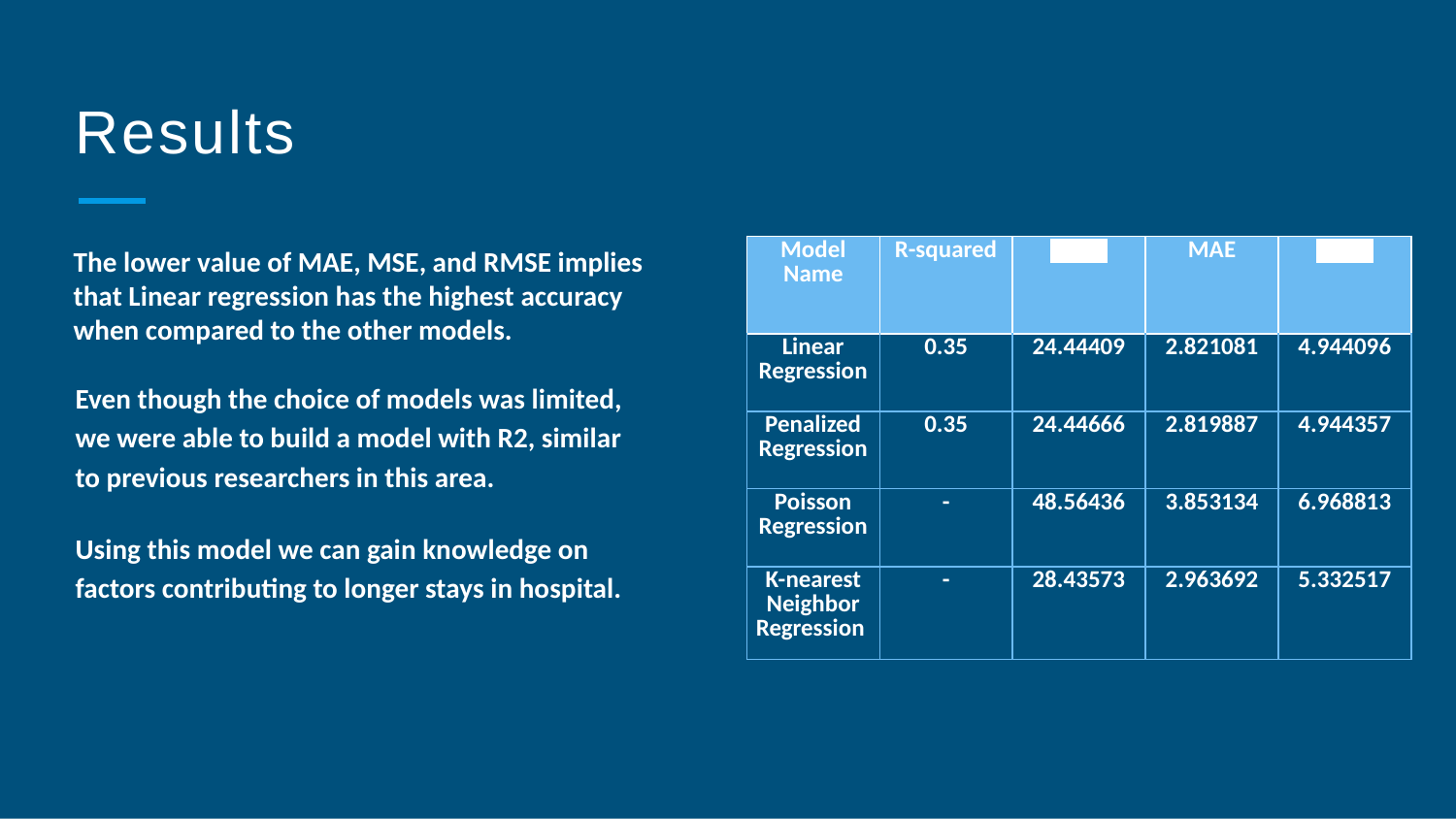

# Results

| Model Name | R-squared | MSPE | MAE | RMSE |
| --- | --- | --- | --- | --- |
| Linear Regression | 0.35 | 24.44409 | 2.821081 | 4.944096 |
| Penalized Regression | 0.35 | 24.44666 | 2.819887 | 4.944357 |
| Poisson Regression | - | 48.56436 | 3.853134 | 6.968813 |
| K-nearest Neighbor Regression | - | 28.43573 | 2.963692 | 5.332517 |
The lower value of MAE, MSE, and RMSE implies that Linear regression has the highest accuracy when compared to the other models.

Even though the choice of models was limited, we were able to build a model with R2, similar to previous researchers in this area.

Using this model we can gain knowledge on factors contributing to longer stays in hospital.